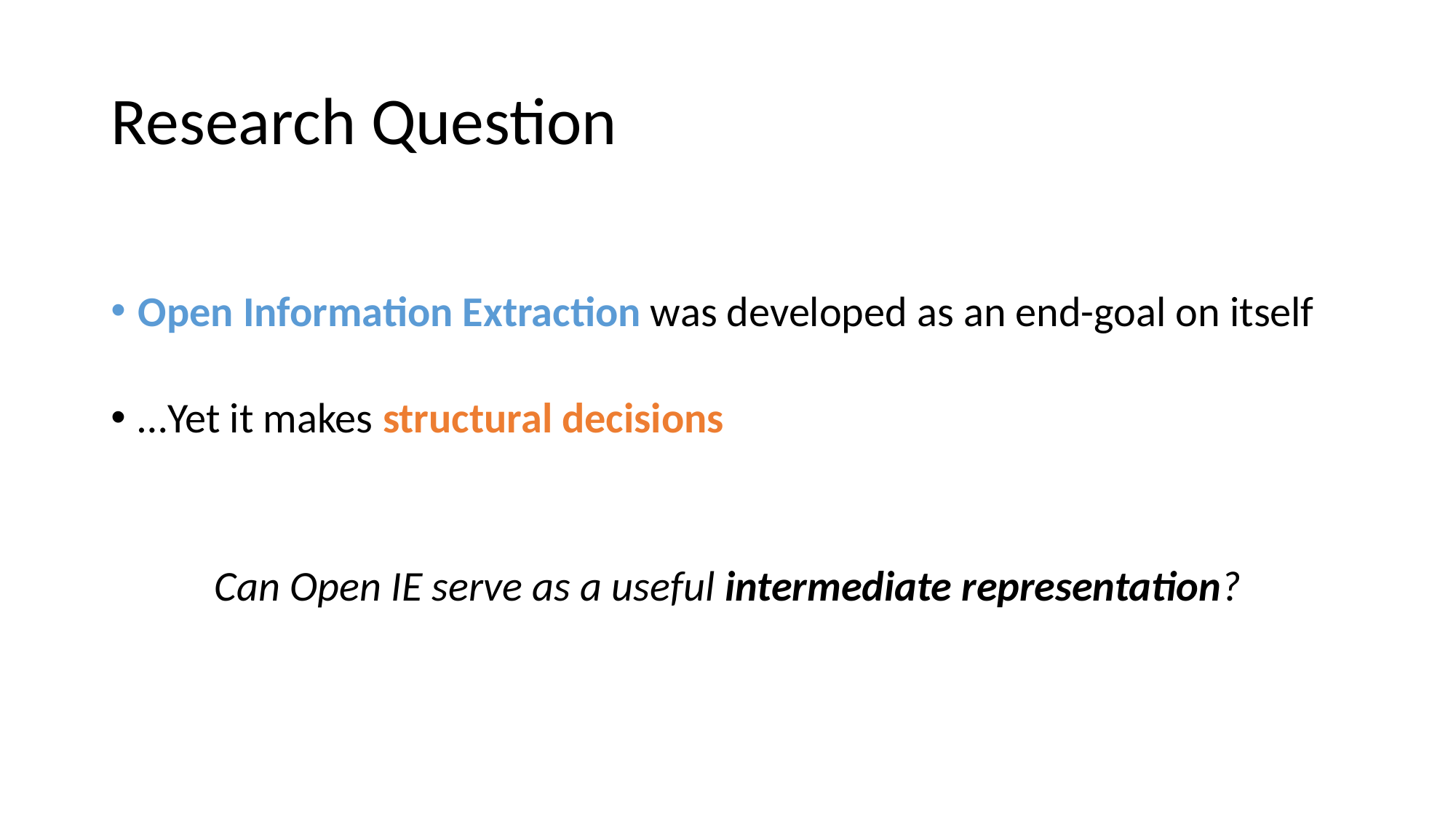

# Research Question

Open Information Extraction was developed as an end-goal on itself
…Yet it makes structural decisions

Can Open IE serve as a useful intermediate representation?